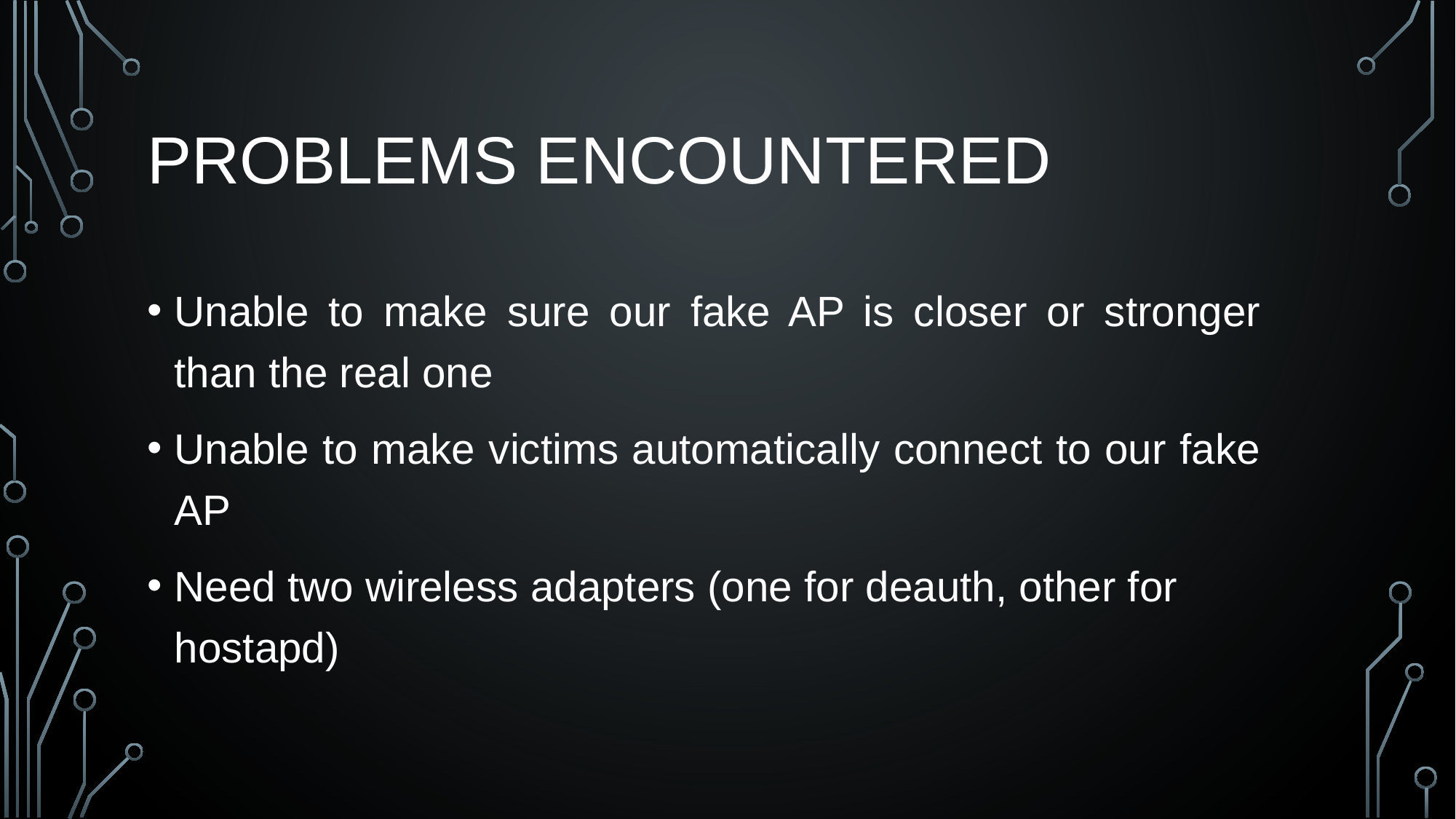

# PROBLEMS ENCOUNTERED
Unable to make sure our fake AP is closer or stronger than the real one
Unable to make victims automatically connect to our fake AP
Need two wireless adapters (one for deauth, other for hostapd)